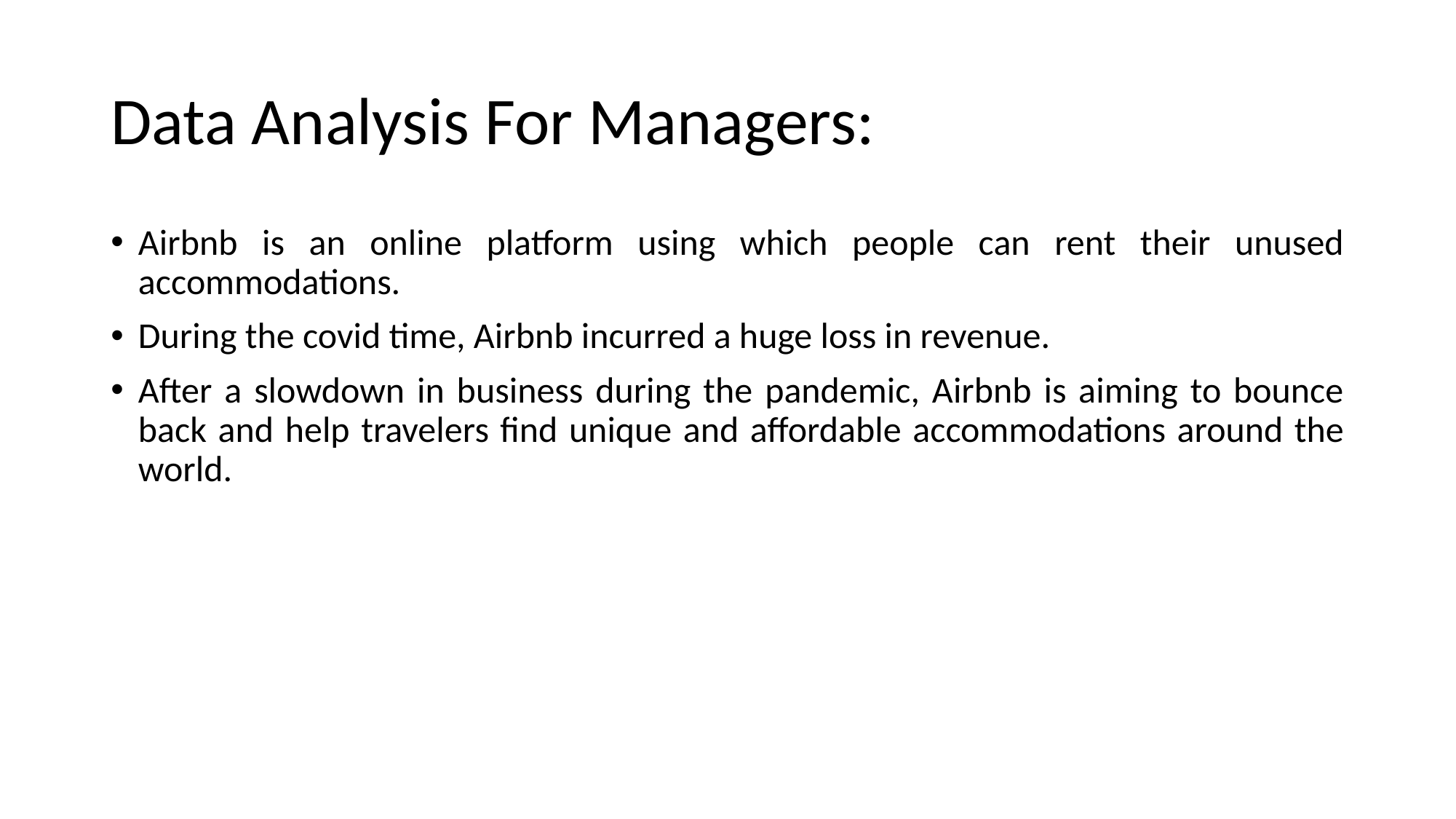

# Data Analysis For Managers:
Airbnb is an online platform using which people can rent their unused accommodations.
During the covid time, Airbnb incurred a huge loss in revenue.
After a slowdown in business during the pandemic, Airbnb is aiming to bounce back and help travelers find unique and affordable accommodations around the world.